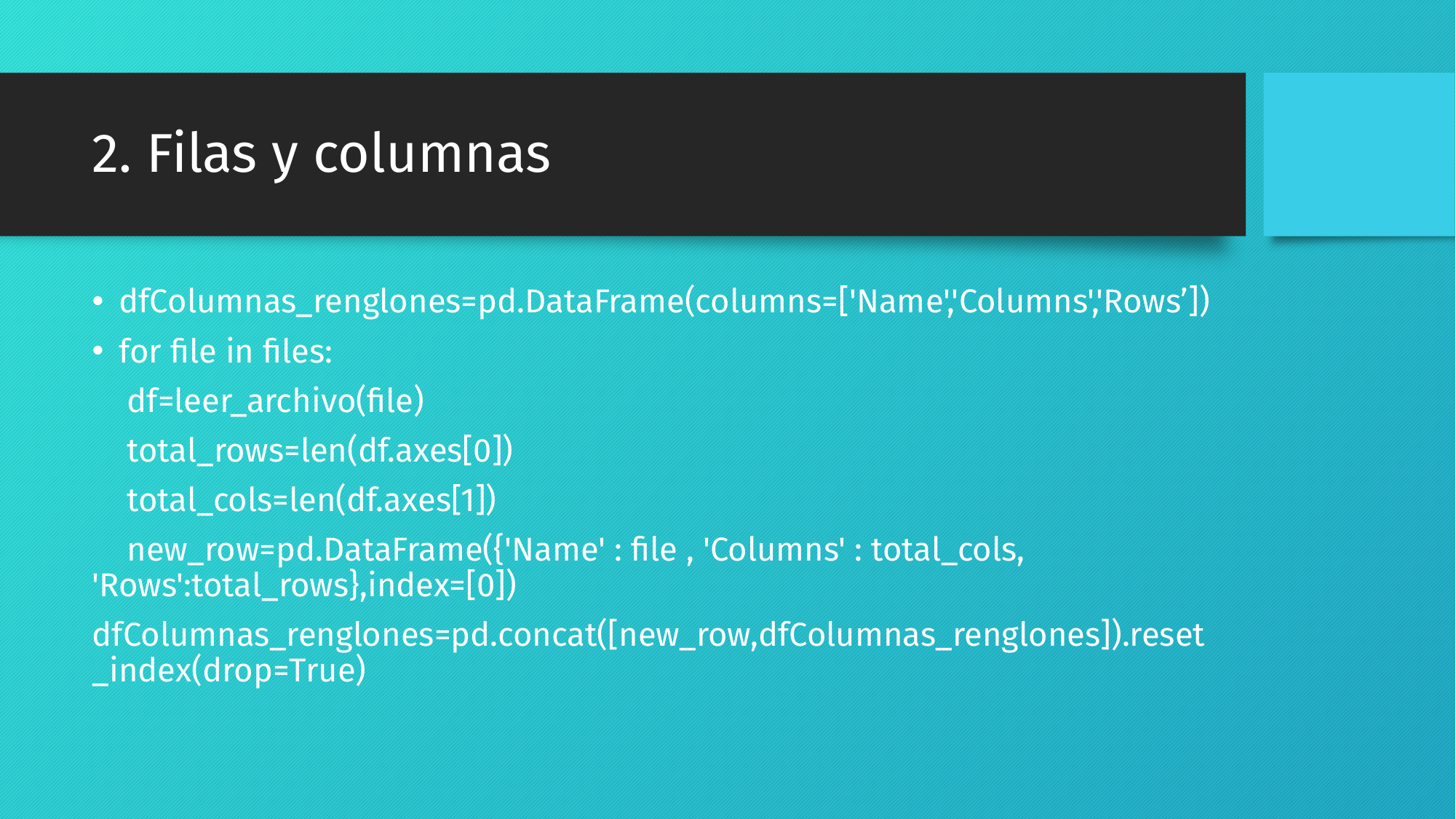

# 2. Filas y columnas
dfColumnas_renglones=pd.DataFrame(columns=['Name','Columns','Rows’])
for file in files:
    df=leer_archivo(file)
    total_rows=len(df.axes[0])
    total_cols=len(df.axes[1])
    new_row=pd.DataFrame({'Name' : file , 'Columns' : total_cols,   'Rows':total_rows},index=[0])
dfColumnas_renglones=pd.concat([new_row,dfColumnas_renglones]).reset_index(drop=True)